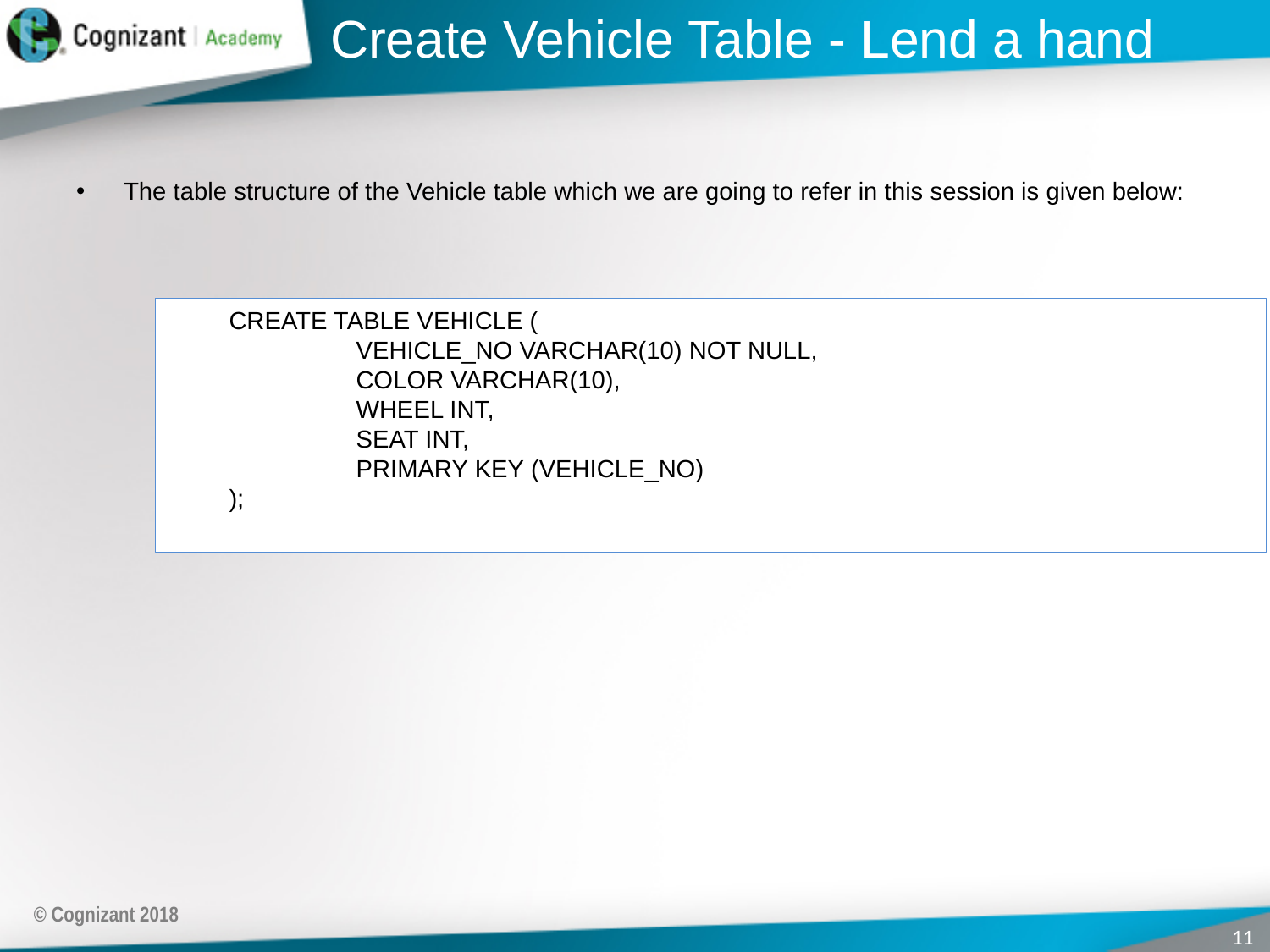

# Create Vehicle Table - Lend a hand
The table structure of the Vehicle table which we are going to refer in this session is given below:

CREATE TABLE VEHICLE (
	VEHICLE_NO VARCHAR(10) NOT NULL,
	COLOR VARCHAR(10),
	WHEEL INT,
	SEAT INT,
	PRIMARY KEY (VEHICLE_NO)
);
© Cognizant 2018
11